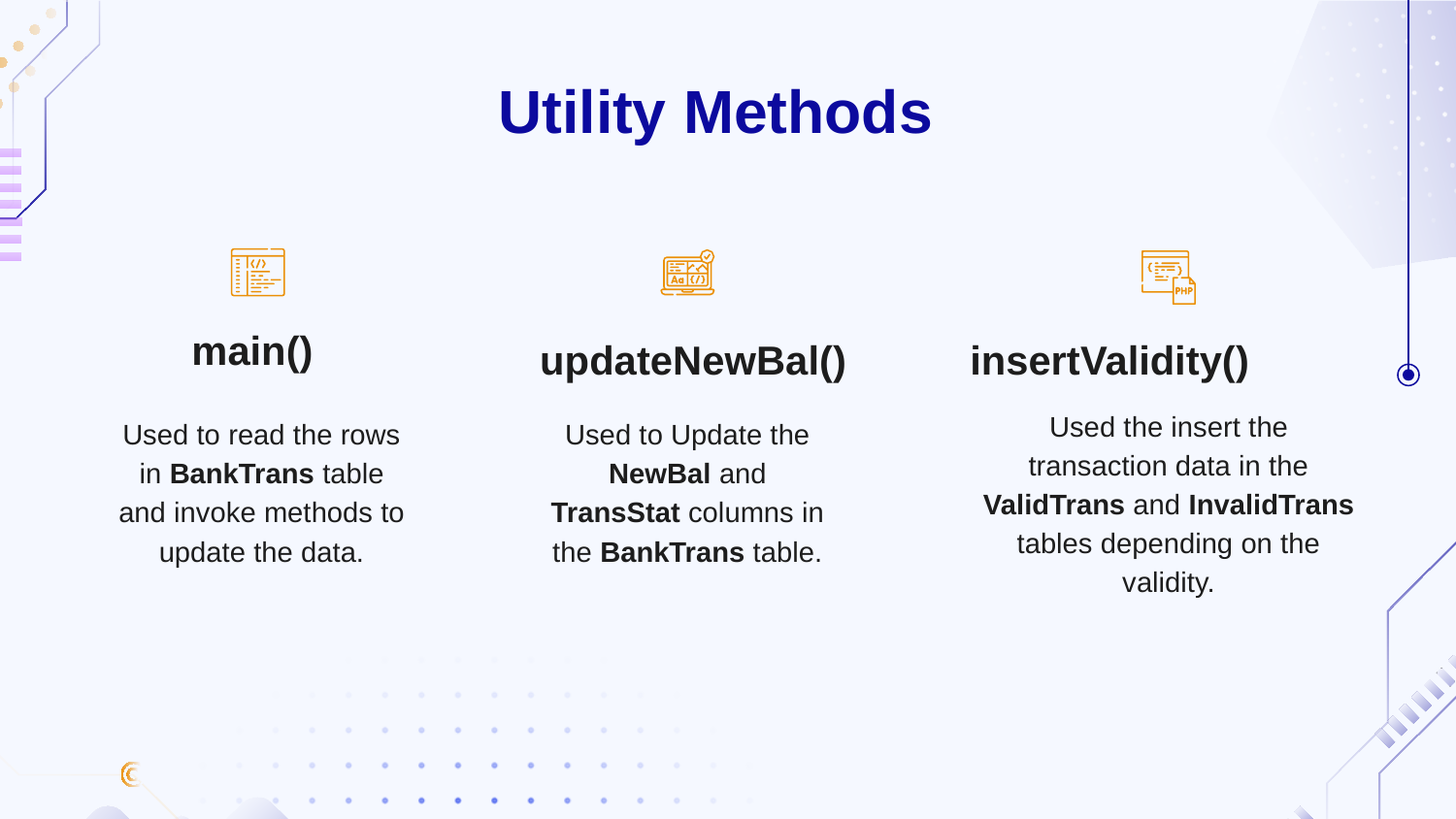

# Utility Methods

main()
updateNewBal()
insertValidity()
Used the insert the transaction data in the ValidTrans and InvalidTrans tables depending on the validity.
Used to read the rows in BankTrans table and invoke methods to update the data.
Used to Update the
NewBal and TransStat columns in the BankTrans table.